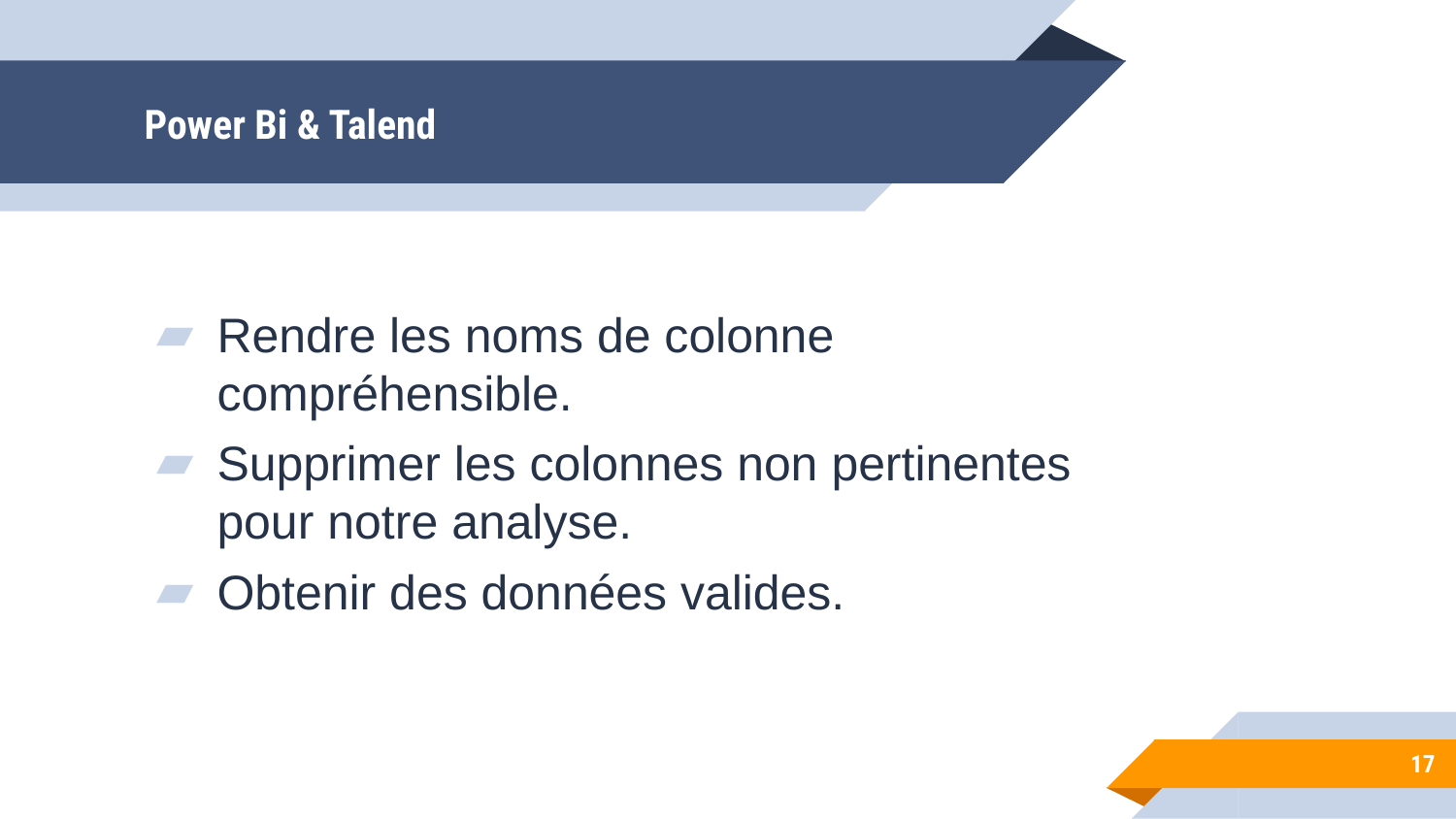

# Power Bi & Talend
Rendre les noms de colonne compréhensible.
Supprimer les colonnes non pertinentes pour notre analyse.
Obtenir des données valides.
17